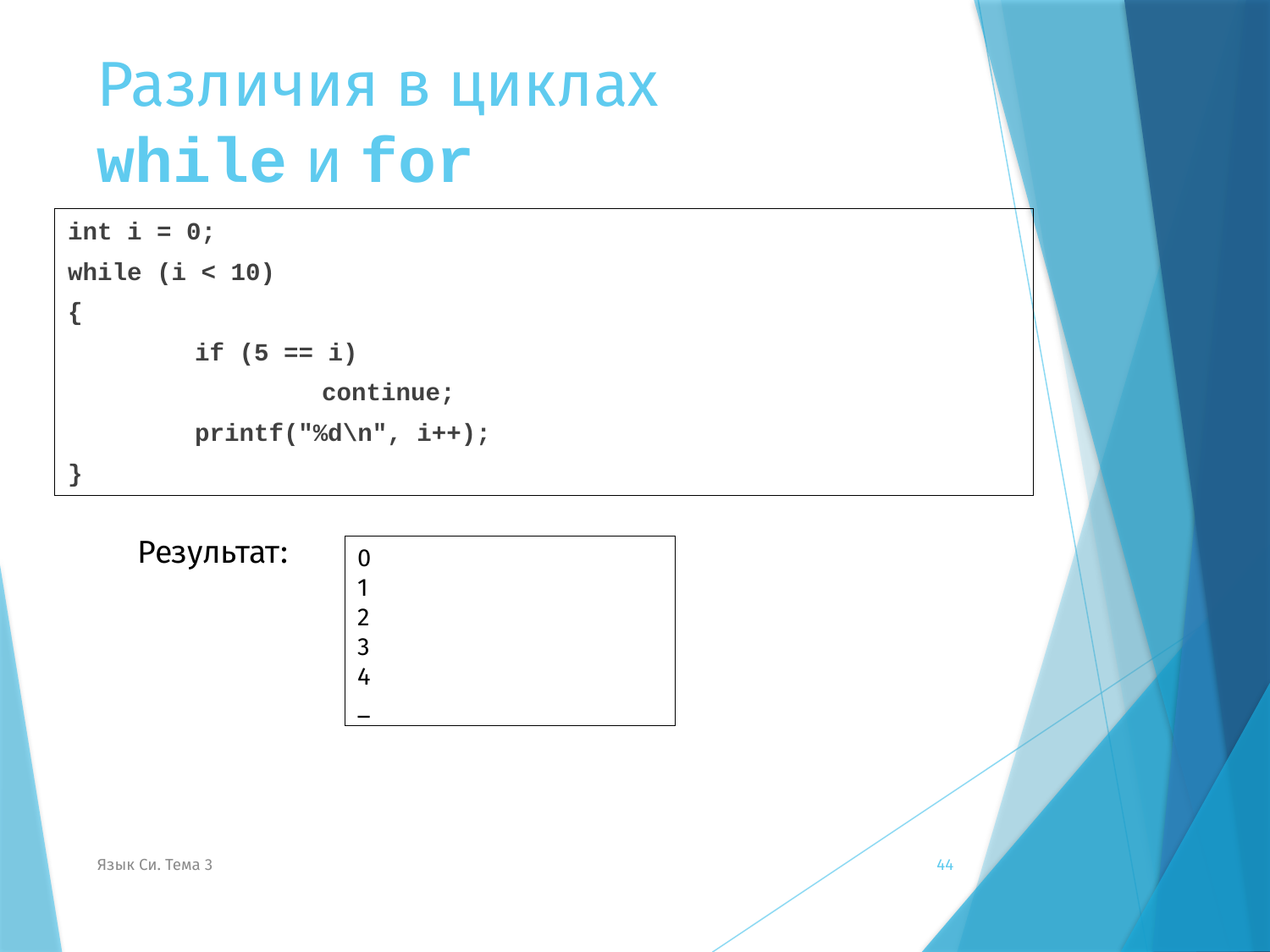

# Различия в циклах while и for
int i = 0;
while (i < 10)
{
	if (5 == i)
		continue;
	printf("%d\n", i++);
}
Результат:
0
1
2
3
4
_
Язык Си. Тема 3
44